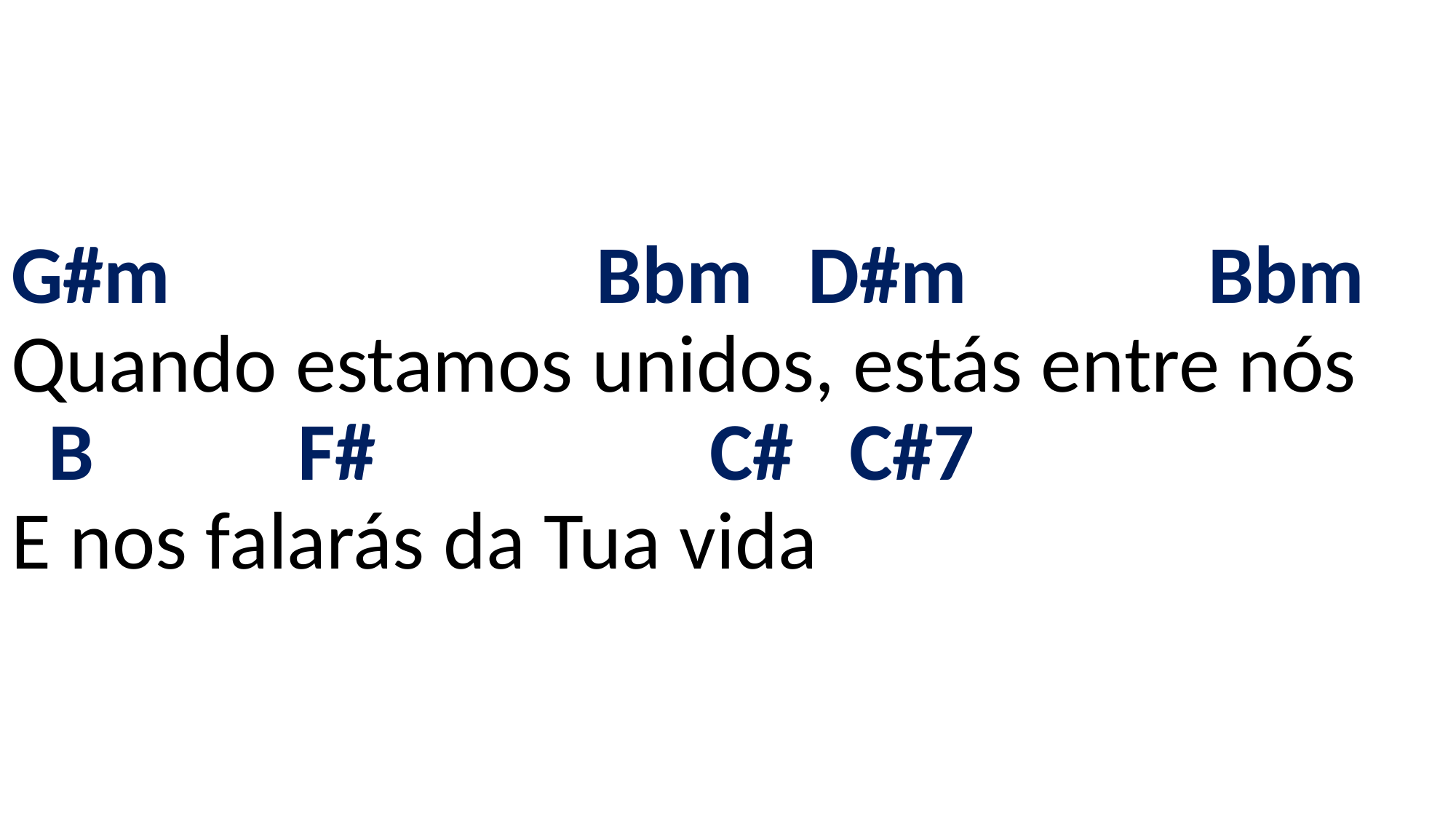

# G#m                       Bbm   D#m             Bbm Quando estamos unidos, estás entre nós B           F#                  C#   C#7 E nos falarás da Tua vida